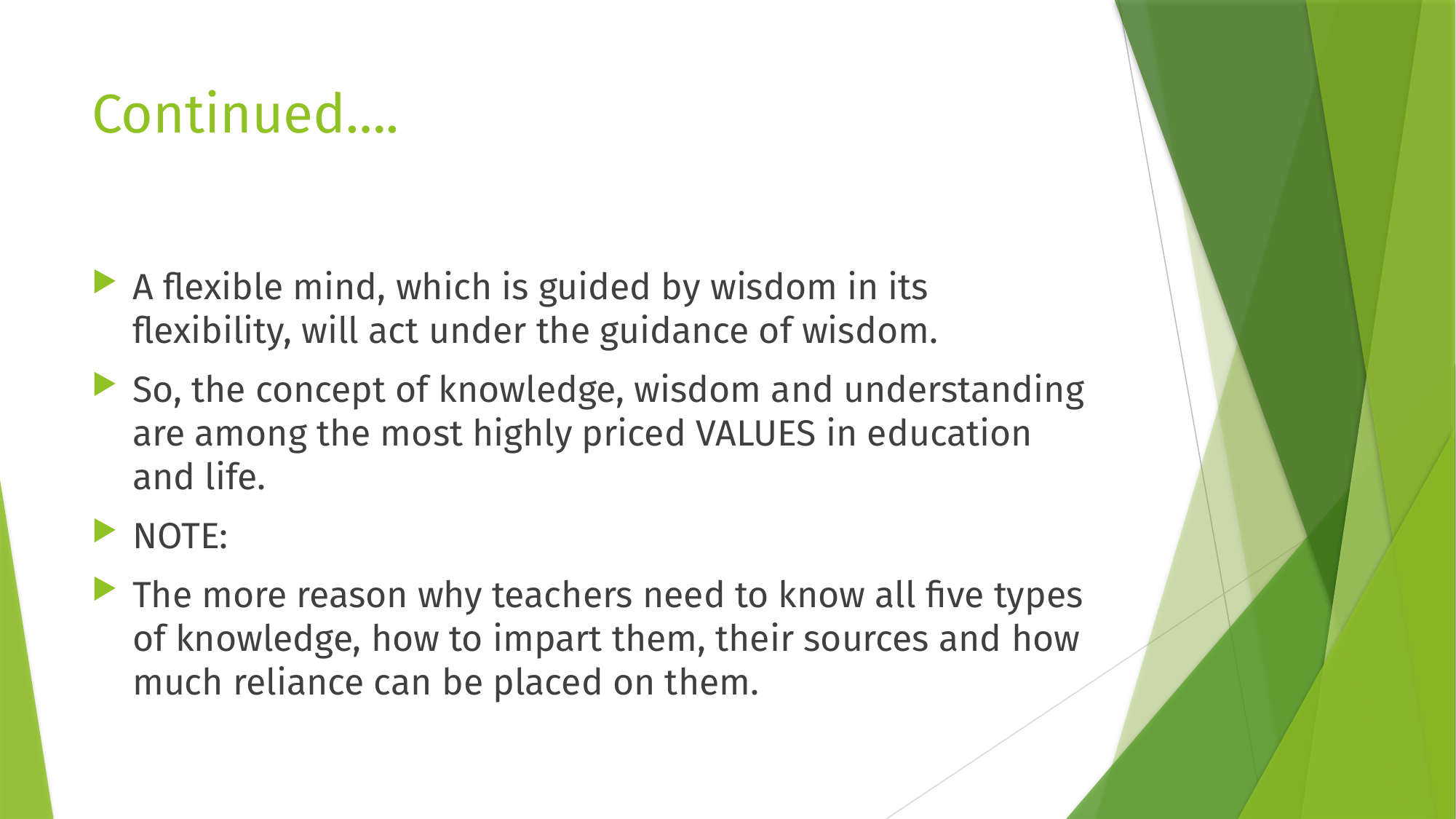

# Continued….
A flexible mind, which is guided by wisdom in its flexibility, will act under the guidance of wisdom.
So, the concept of knowledge, wisdom and understanding are among the most highly priced VALUES in education and life.
NOTE:
The more reason why teachers need to know all five types of knowledge, how to impart them, their sources and how much reliance can be placed on them.